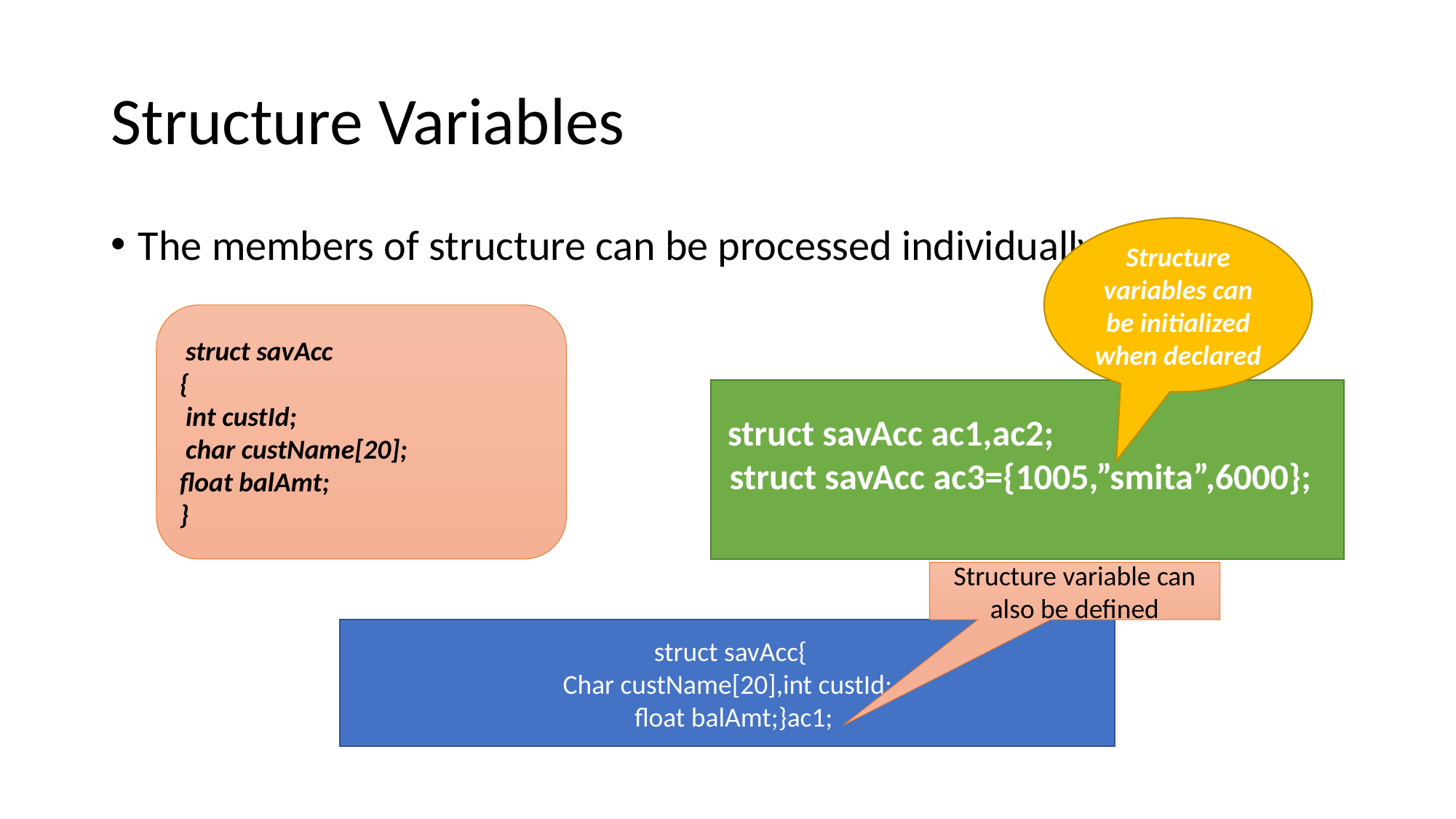

# Structure Variables
The members of structure can be processed individually
Structure variables can be initialized when declared
 struct savAcc
{
 int custId;
 char custName[20];
float balAmt;
}
 struct savAcc ac1,ac2;
 struct savAcc ac3={1005,”smita”,6000};

Structure variable can also be defined
 struct savAcc{
Char custName[20],int custId;
  float balAmt;}ac1;